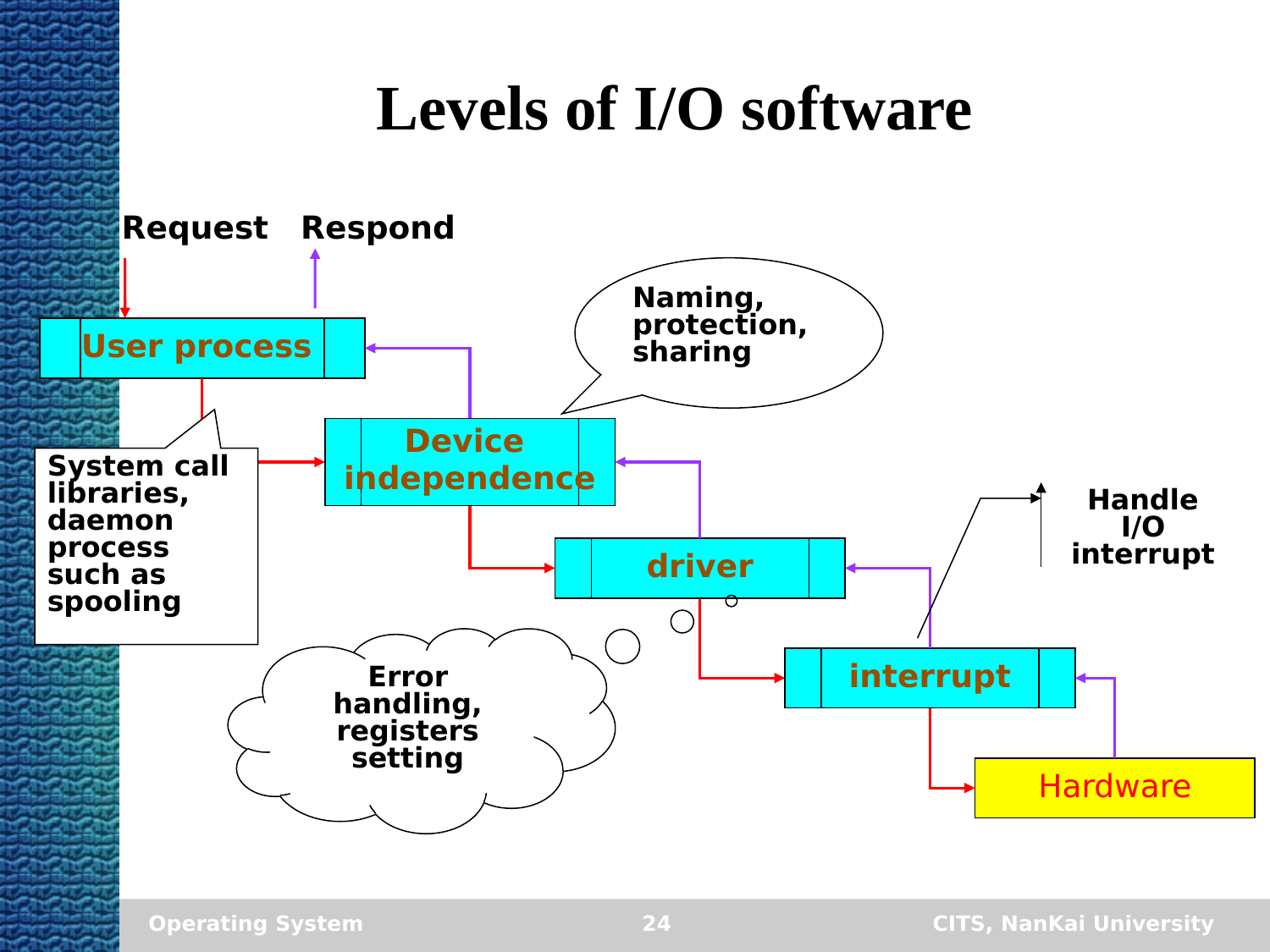

# Levels of I/O software
Request
Respond

Naming, protection, sharing

User process
Device
independence
System call libraries, daemon process such as spooling
Handle I/O interrupt
driver
Error handling, registers setting
interrupt
Hardware
Operating System
24
CITS, NanKai University